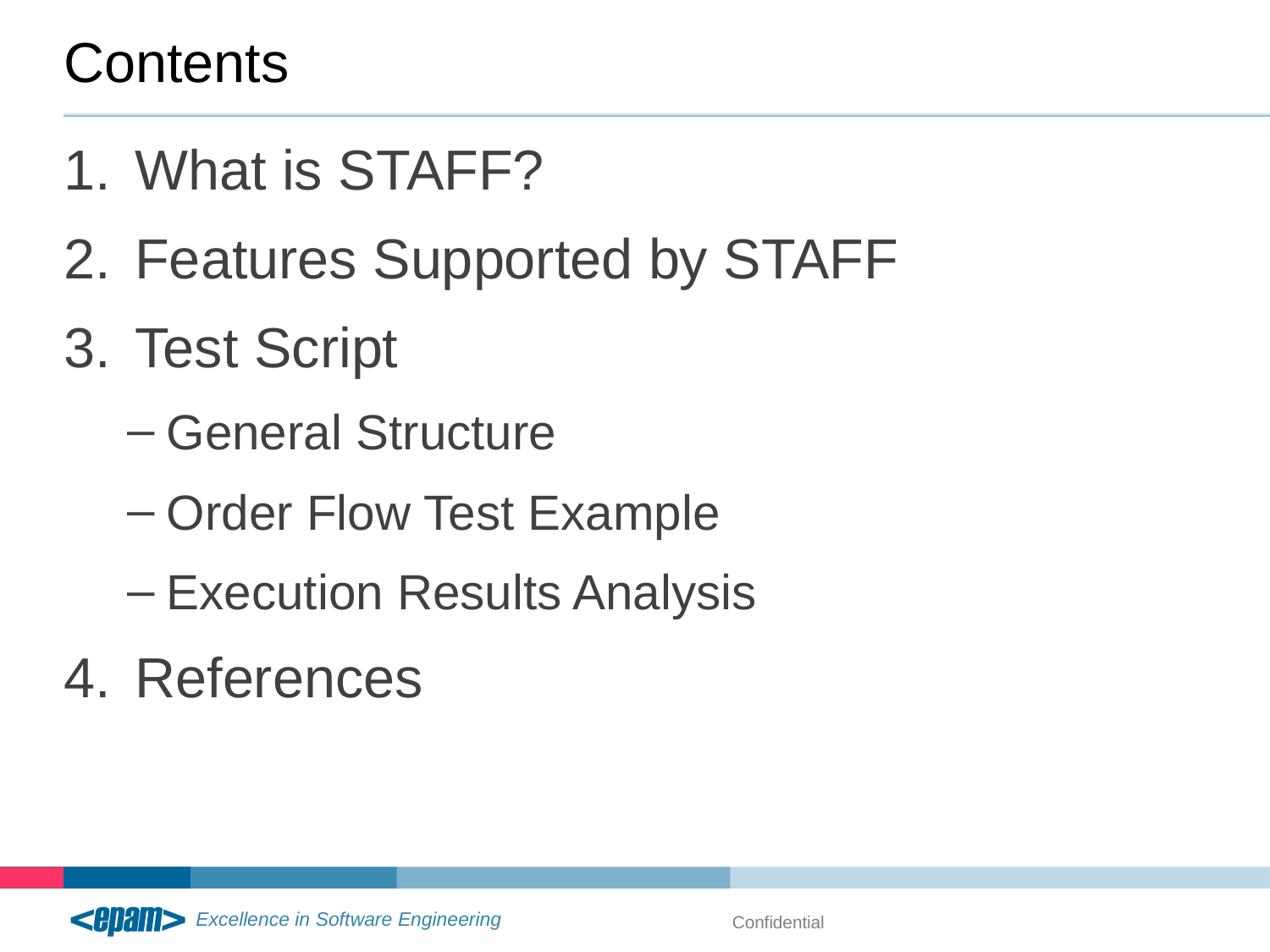

# Contents
What is STAFF?
Features Supported by STAFF
Test Script
General Structure
Order Flow Test Example
Execution Results Analysis
References

Confidential